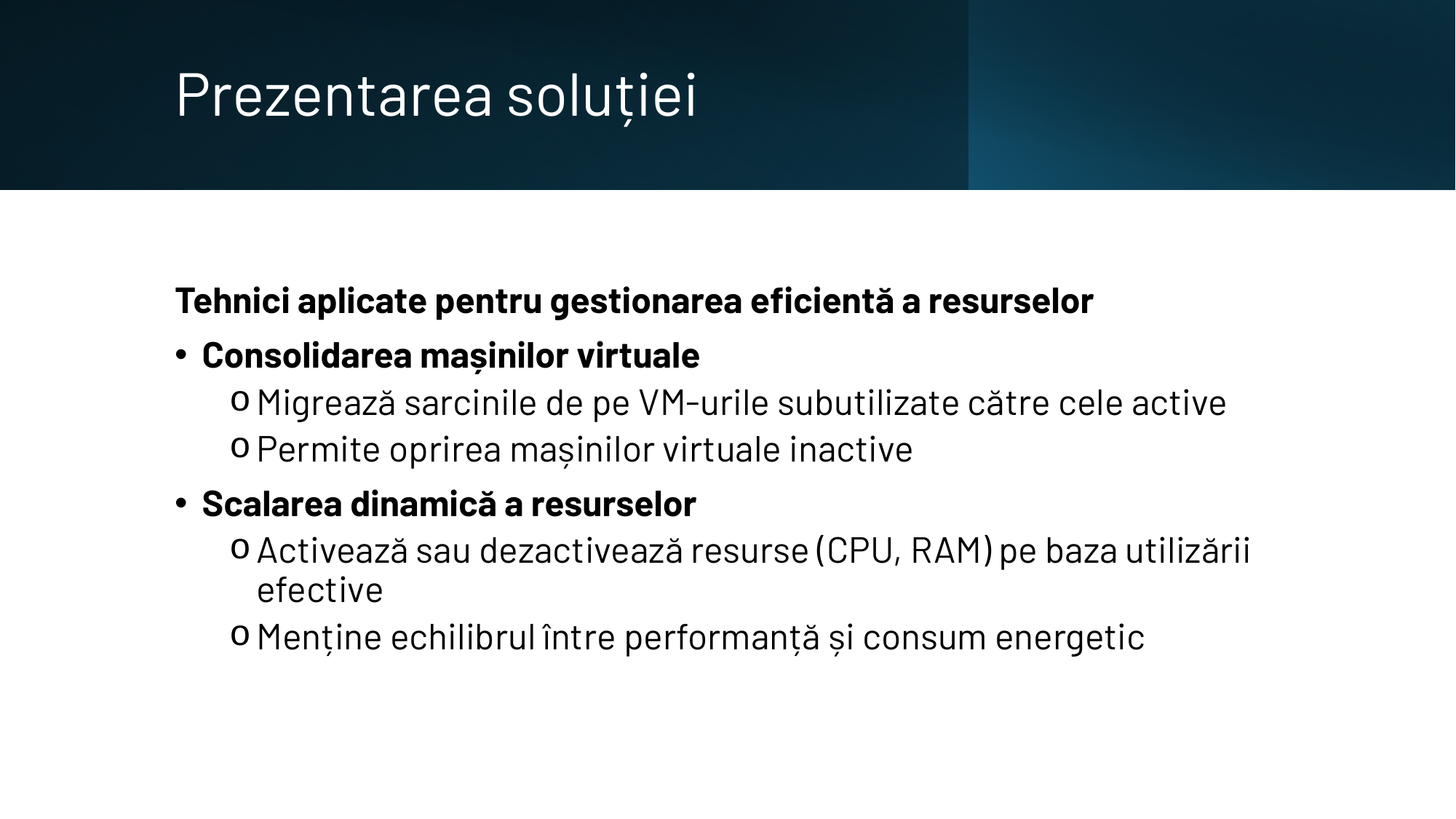

# Prezentarea soluției
Tehnici aplicate pentru gestionarea eficientă a resurselor
Consolidarea mașinilor virtuale
Migrează sarcinile de pe VM-urile subutilizate către cele active
Permite oprirea mașinilor virtuale inactive
Scalarea dinamică a resurselor
Activează sau dezactivează resurse (CPU, RAM) pe baza utilizării efective
Menține echilibrul între performanță și consum energetic